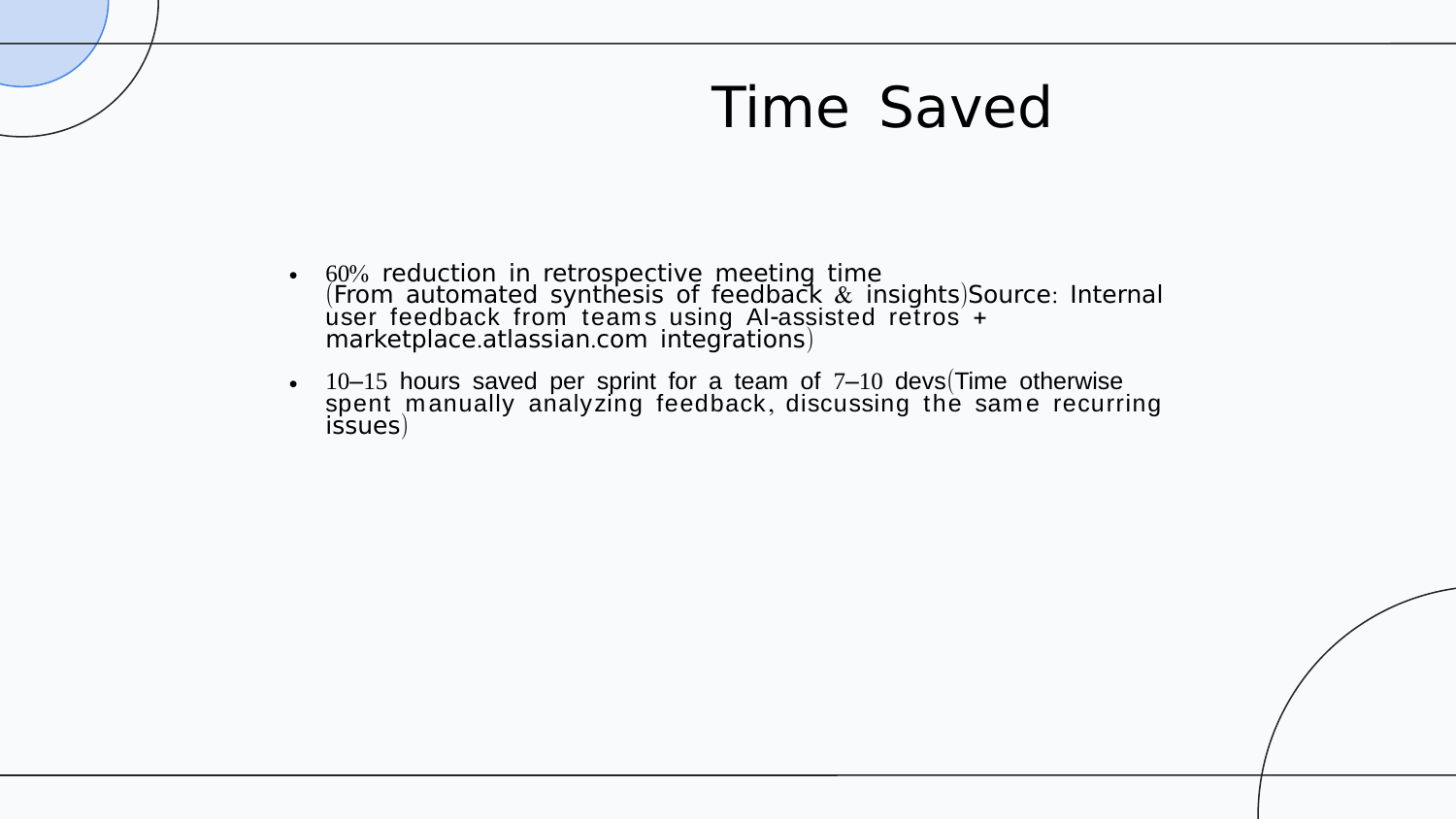

Time Saved
# 60% reduction in retrospective meeting time (From automated synthesis of feedback & insights)Source: Internal user feedback from teams using AI-assisted retros + marketplace.atlassian.com integrations)
10–15 hours saved per sprint for a team of 7–10 devs(Time otherwise spent manually analyzing feedback, discussing the same recurring issues)